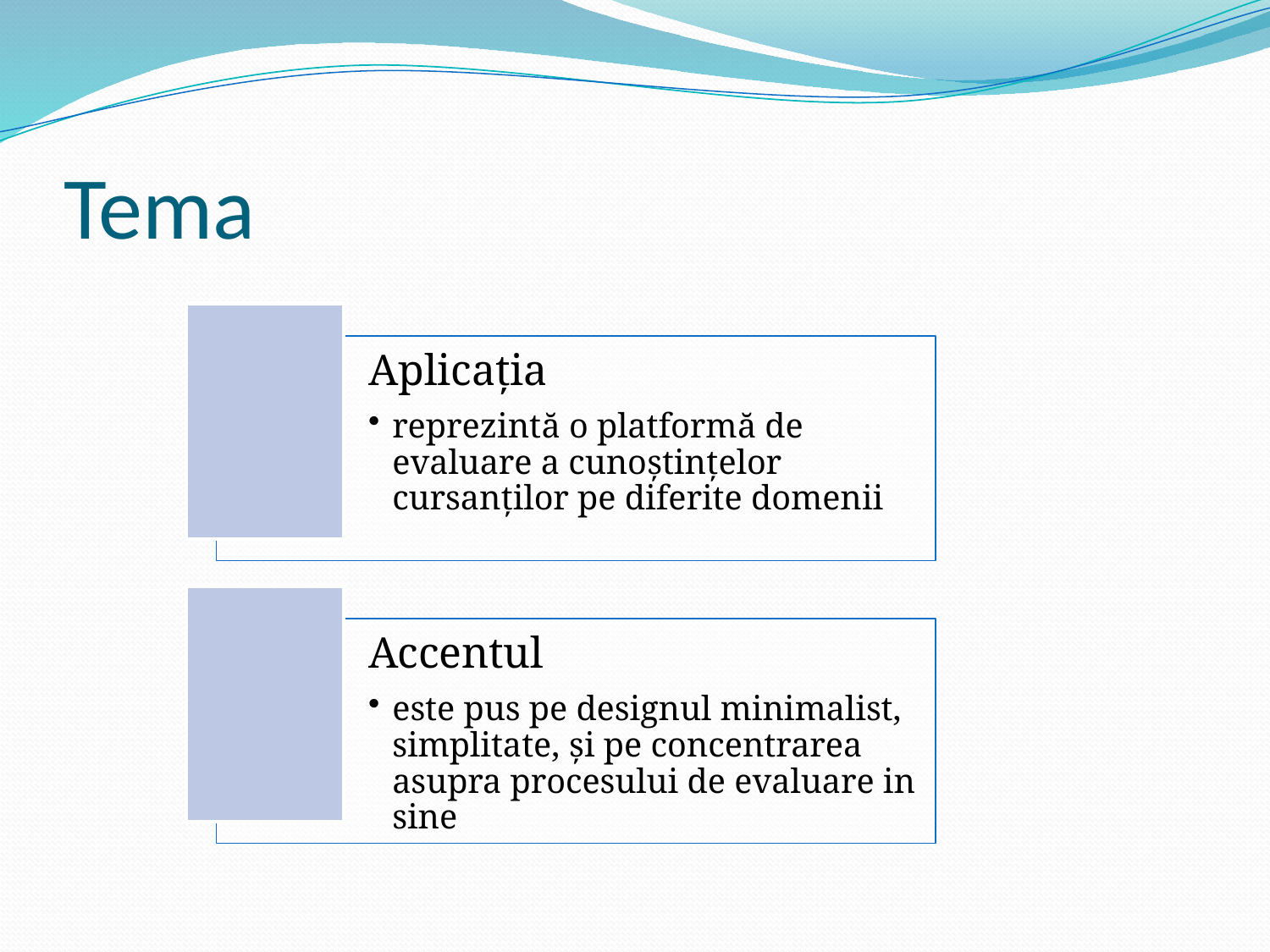

# Tema

Aplicația
reprezintă o platformă de evaluare a cunoștințelor cursanților pe diferite domenii
Accentul
este pus pe designul minimalist, simplitate, și pe concentrarea asupra procesului de evaluare in sine